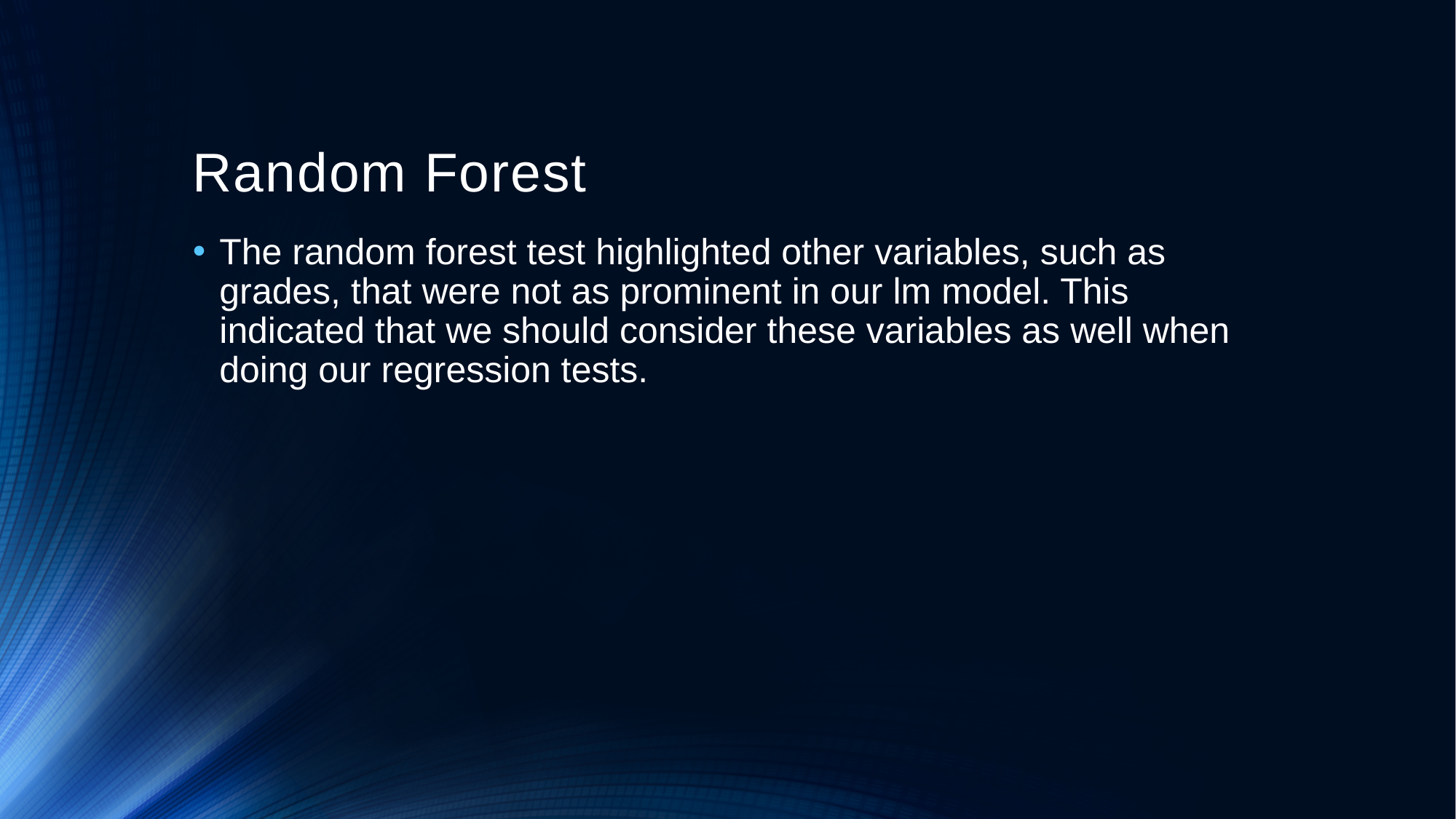

# Random Forest
The random forest test highlighted other variables, such as grades, that were not as prominent in our lm model. This indicated that we should consider these variables as well when doing our regression tests.